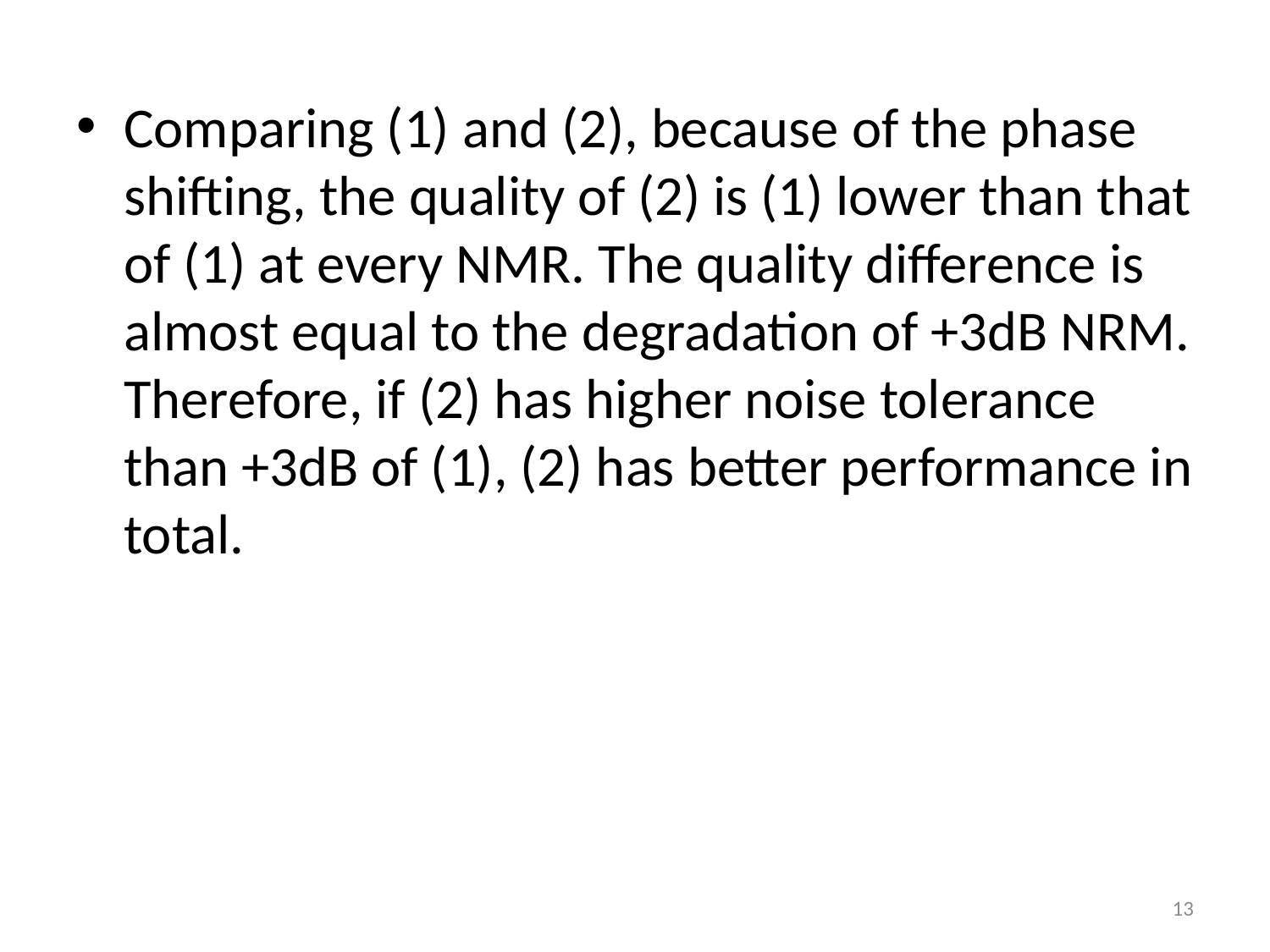

Comparing (1) and (2), because of the phase shifting, the quality of (2) is (1) lower than that of (1) at every NMR. The quality difference is almost equal to the degradation of +3dB NRM. Therefore, if (2) has higher noise tolerance than +3dB of (1), (2) has better performance in total.
13